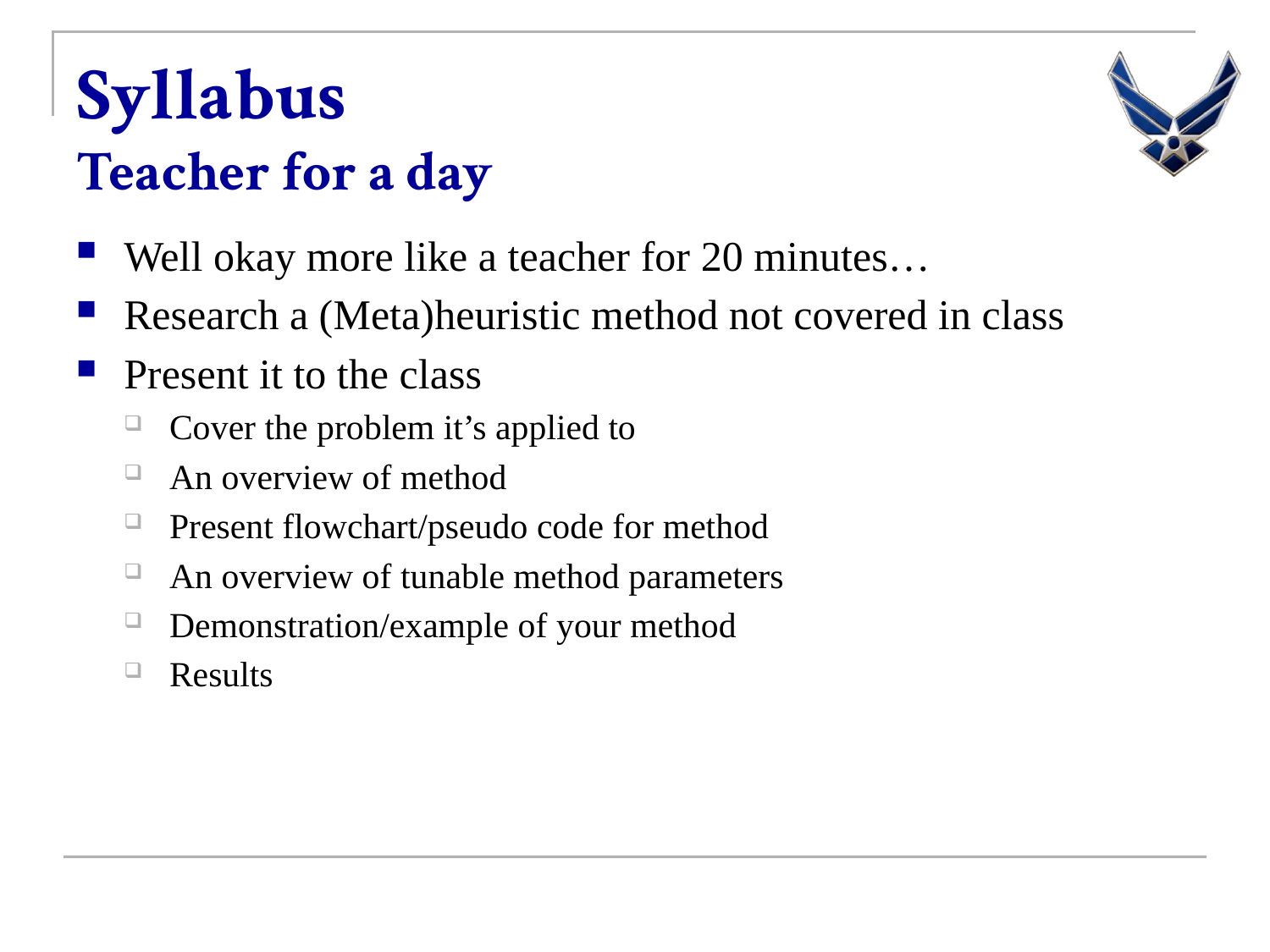

# Syllabus Teacher for a day
Well okay more like a teacher for 20 minutes…
Research a (Meta)heuristic method not covered in class
Present it to the class
Cover the problem it’s applied to
An overview of method
Present flowchart/pseudo code for method
An overview of tunable method parameters
Demonstration/example of your method
Results